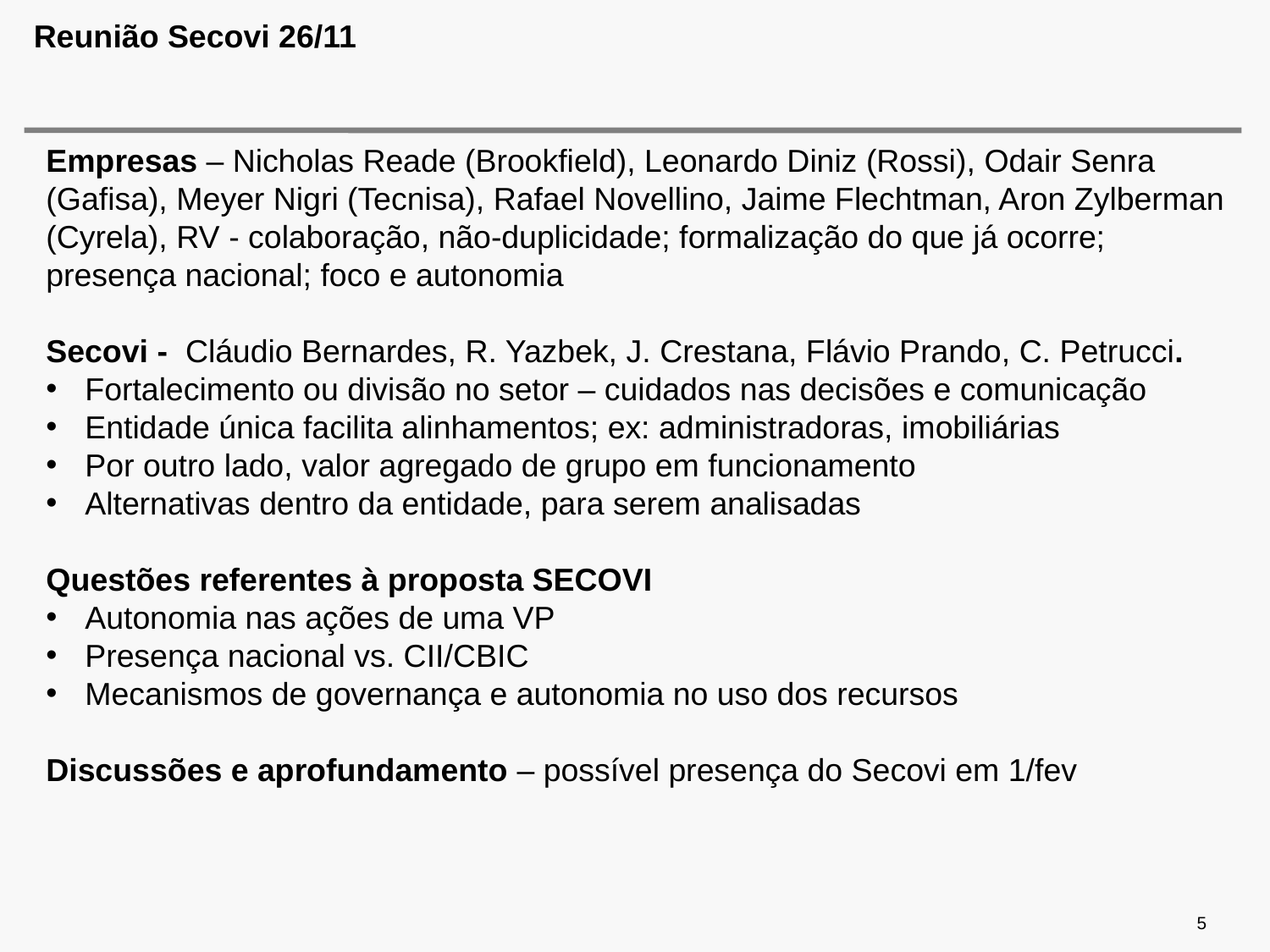

# Reunião Secovi 26/11

Empresas – Nicholas Reade (Brookfield), Leonardo Diniz (Rossi), Odair Senra (Gafisa), Meyer Nigri (Tecnisa), Rafael Novellino, Jaime Flechtman, Aron Zylberman (Cyrela), RV - colaboração, não-duplicidade; formalização do que já ocorre; presença nacional; foco e autonomia

Secovi -  Cláudio Bernardes, R. Yazbek, J. Crestana, Flávio Prando, C. Petrucci.
 Fortalecimento ou divisão no setor – cuidados nas decisões e comunicação
 Entidade única facilita alinhamentos; ex: administradoras, imobiliárias
 Por outro lado, valor agregado de grupo em funcionamento
 Alternativas dentro da entidade, para serem analisadas

Questões referentes à proposta SECOVI
 Autonomia nas ações de uma VP
 Presença nacional vs. CII/CBIC
 Mecanismos de governança e autonomia no uso dos recursos

Discussões e aprofundamento – possível presença do Secovi em 1/fev

5